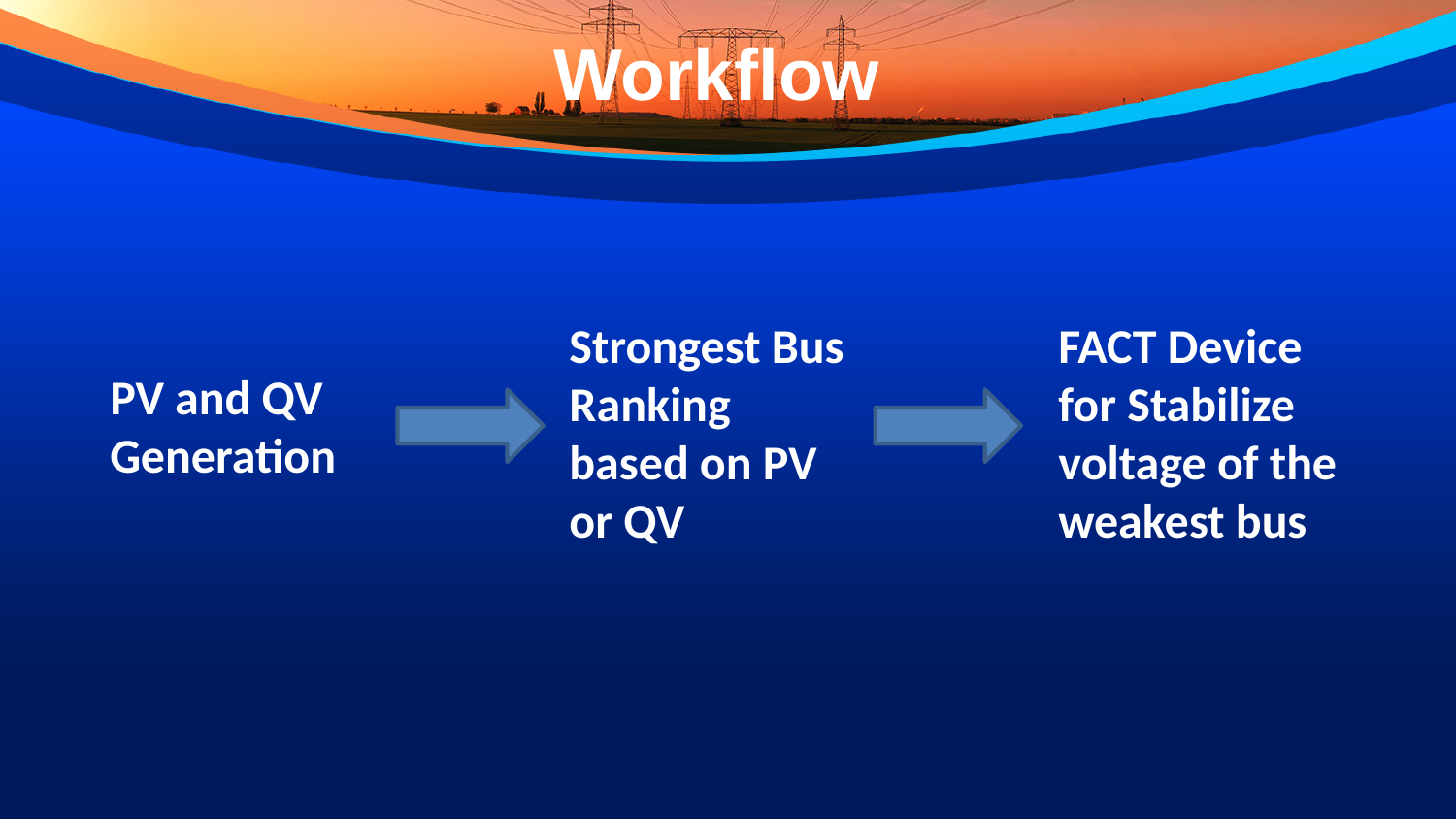

Workflow
Strongest Bus Ranking based on PV or QV
FACT Device for Stabilize voltage of the weakest bus
PV and QV Generation